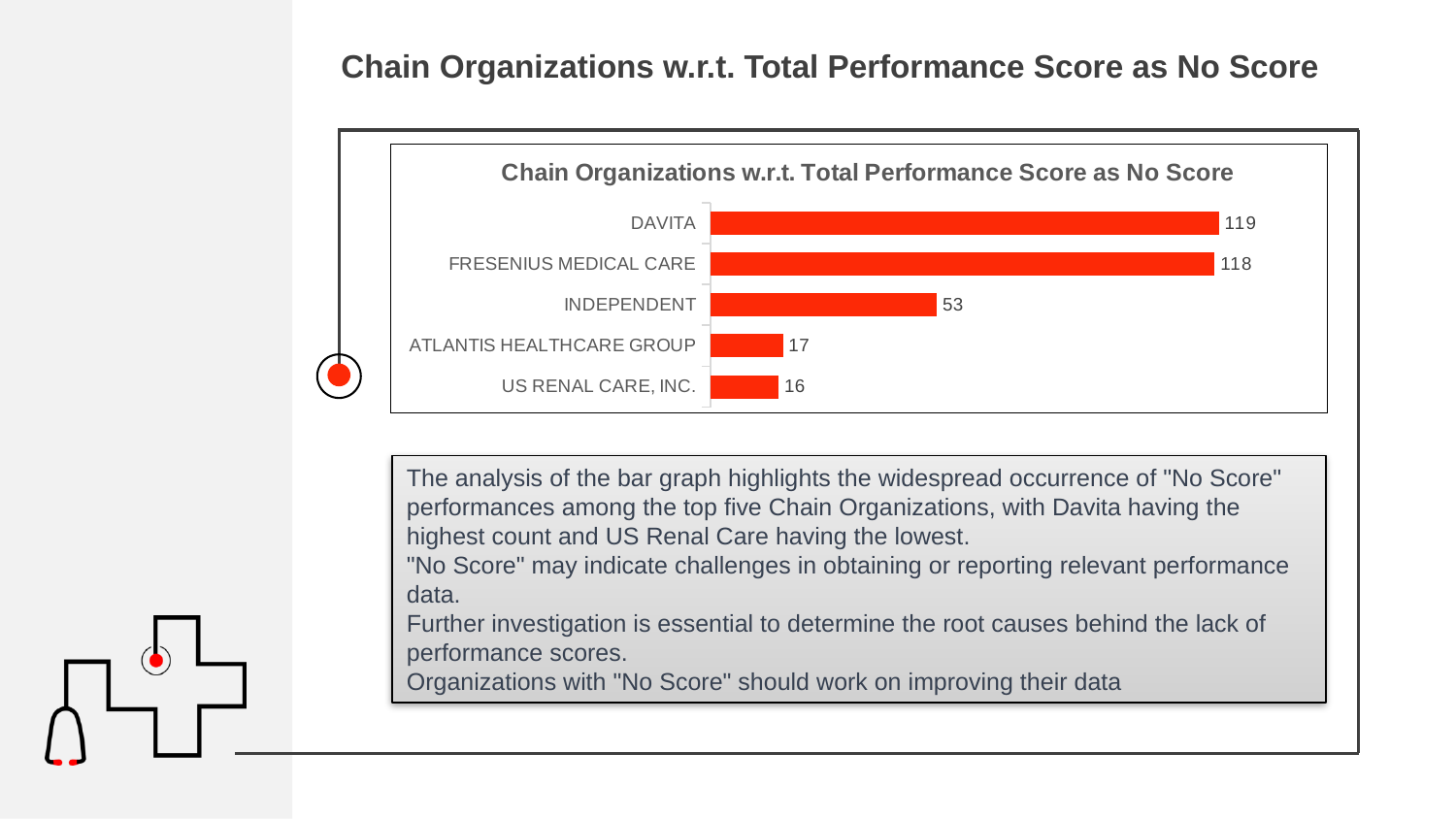

Chain Organizations w.r.t. Total Performance Score as No Score

### Chart: Chain Organizations w.r.t. Total Performance Score as No Score

| Category | No Score |
|---|---|
| US RENAL CARE, INC. | 16.0 |
| ATLANTIS HEALTHCARE GROUP | 17.0 |
| INDEPENDENT | 53.0 |
| FRESENIUS MEDICAL CARE | 118.0 |
| DAVITA | 119.0 |
The analysis of the bar graph highlights the widespread occurrence of "No Score" performances among the top five Chain Organizations, with Davita having the highest count and US Renal Care having the lowest.
"No Score" may indicate challenges in obtaining or reporting relevant performance data.
Further investigation is essential to determine the root causes behind the lack of performance scores.
Organizations with "No Score" should work on improving their data